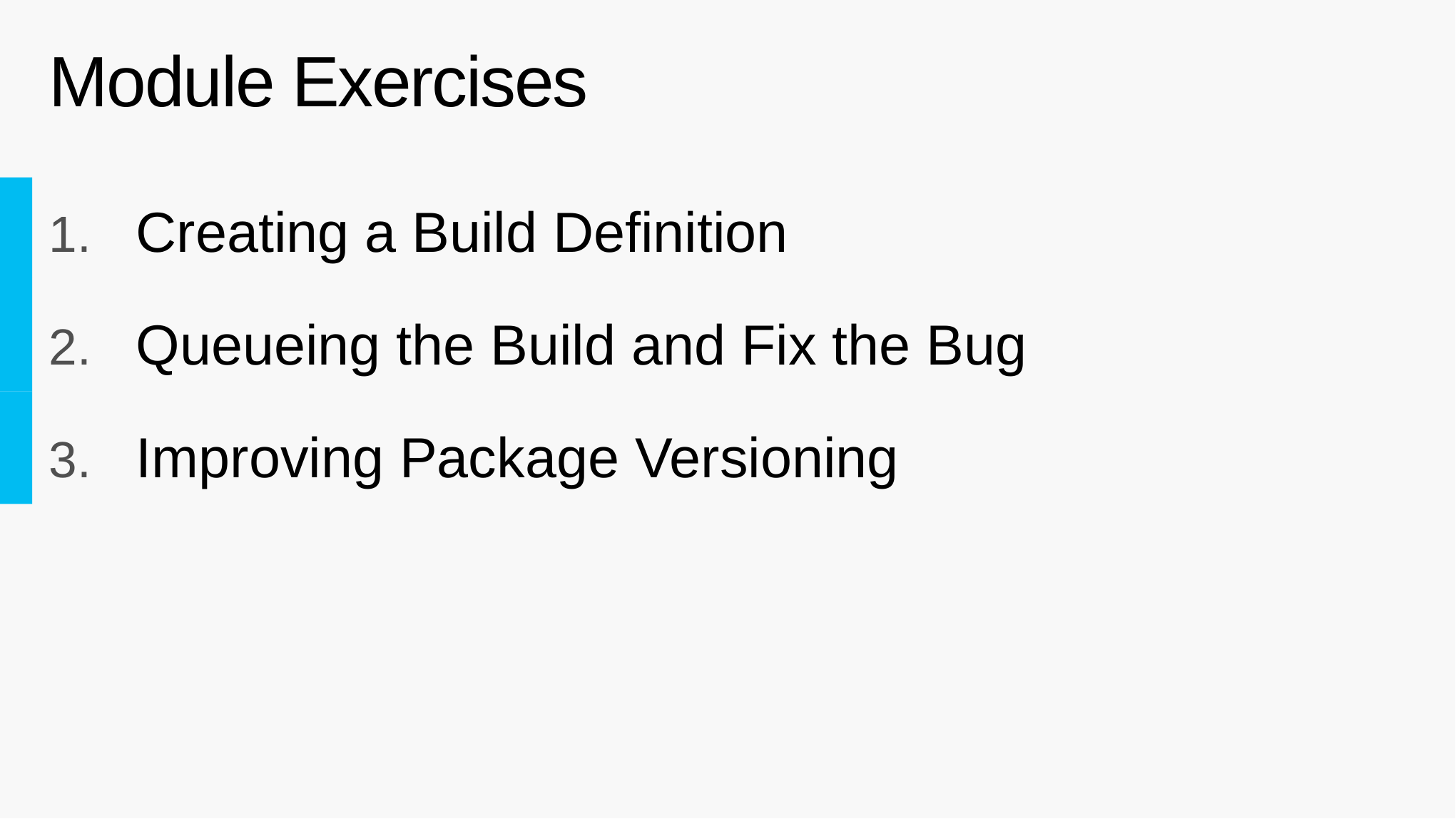

# Module Exercises
Creating a Build Definition
Queueing the Build and Fix the Bug
Improving Package Versioning